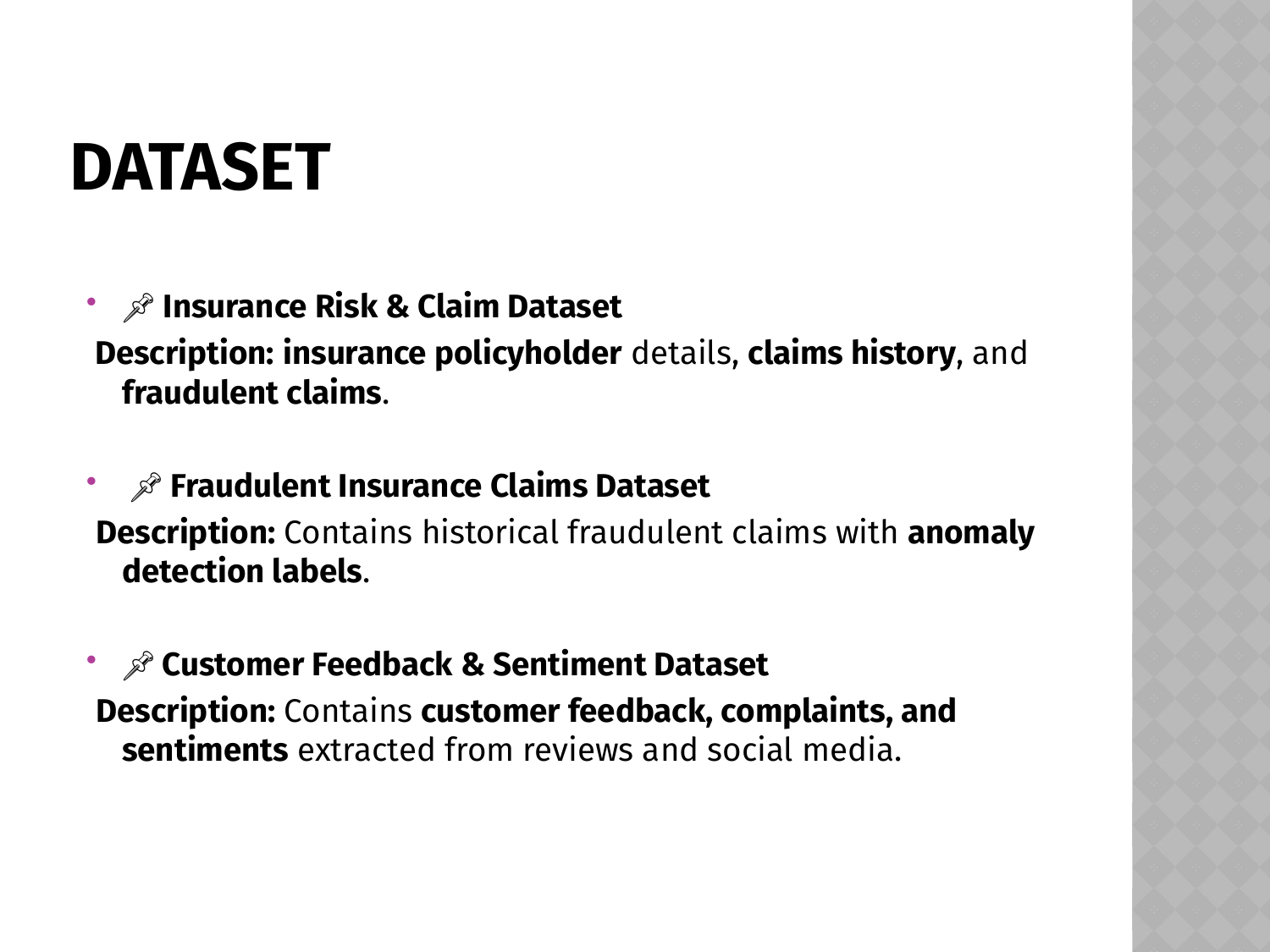

# dataset
📌 Insurance Risk & Claim Dataset
 Description: insurance policyholder details, claims history, and fraudulent claims.

 📌 Fraudulent Insurance Claims Dataset
 Description: Contains historical fraudulent claims with anomaly detection labels.

📌 Customer Feedback & Sentiment Dataset
 Description: Contains customer feedback, complaints, and sentiments extracted from reviews and social media.